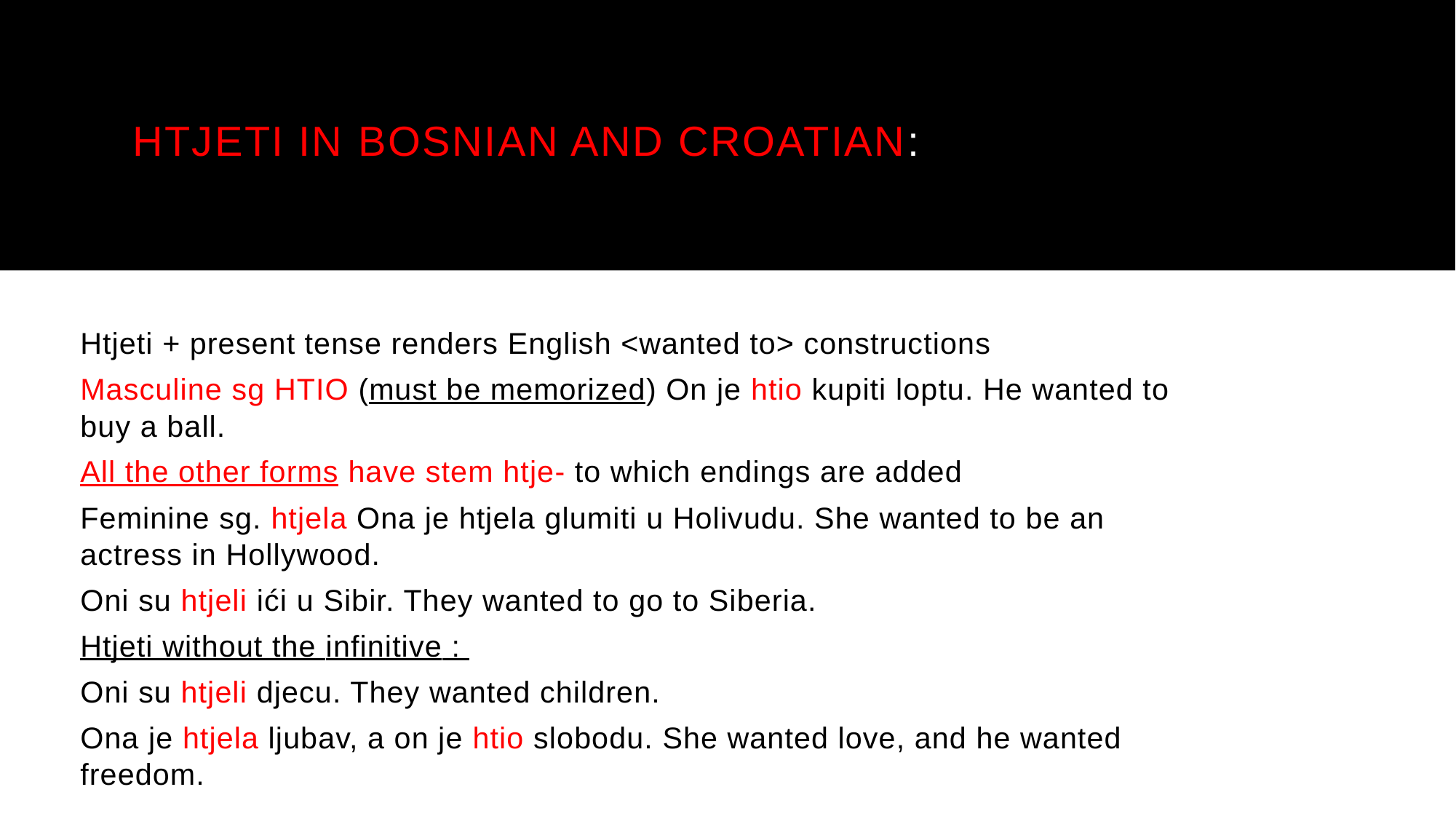

# Htjeti in Bosnian and Croatian:

Htjeti + present tense renders English <wanted to> constructions
Masculine sg HTIO (must be memorized) On je htio kupiti loptu. He wanted to buy a ball.
All the other forms have stem htje- to which endings are added
Feminine sg. htjela Ona je htjela glumiti u Holivudu. She wanted to be an actress in Hollywood.
Oni su htjeli ići u Sibir. They wanted to go to Siberia.
Htjeti without the infinitive :
Oni su htjeli djecu. They wanted children.
Ona je htjela ljubav, a on je htio slobodu. She wanted love, and he wanted freedom.